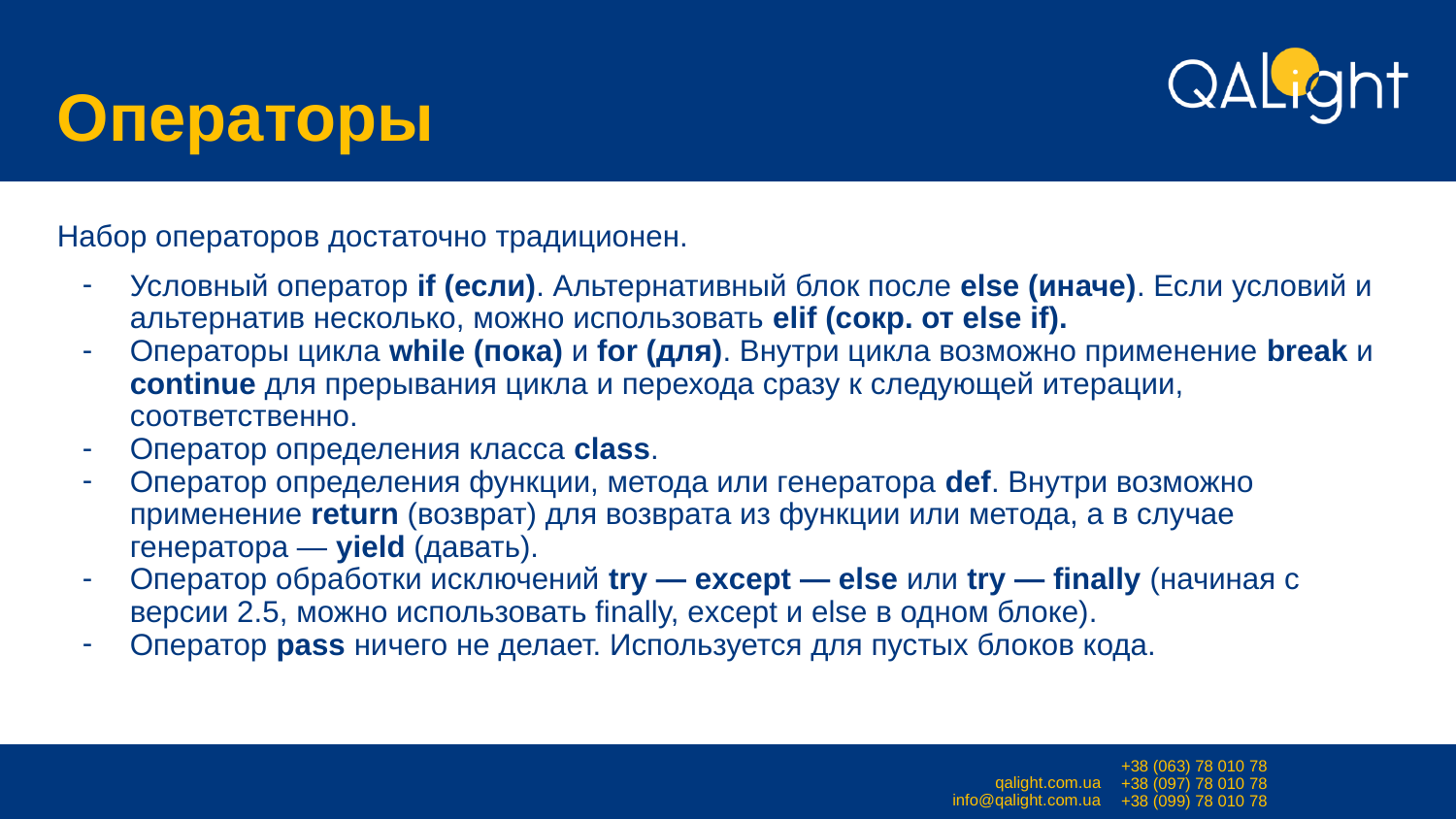

# Операторы
Набор операторов достаточно традиционен.
Условный оператор if (если). Альтернативный блок после else (иначе). Если условий и альтернатив несколько, можно использовать elif (сокр. от else if).
Операторы цикла while (пока) и for (для). Внутри цикла возможно применение break и continue для прерывания цикла и перехода сразу к следующей итерации, соответственно.
Оператор определения класса class.
Оператор определения функции, метода или генератора def. Внутри возможно применение return (возврат) для возврата из функции или метода, а в случае генератора — yield (давать).
Оператор обработки исключений try — except — else или try — finally (начиная с версии 2.5, можно использовать finally, except и else в одном блоке).
Оператор pass ничего не делает. Используется для пустых блоков кода.